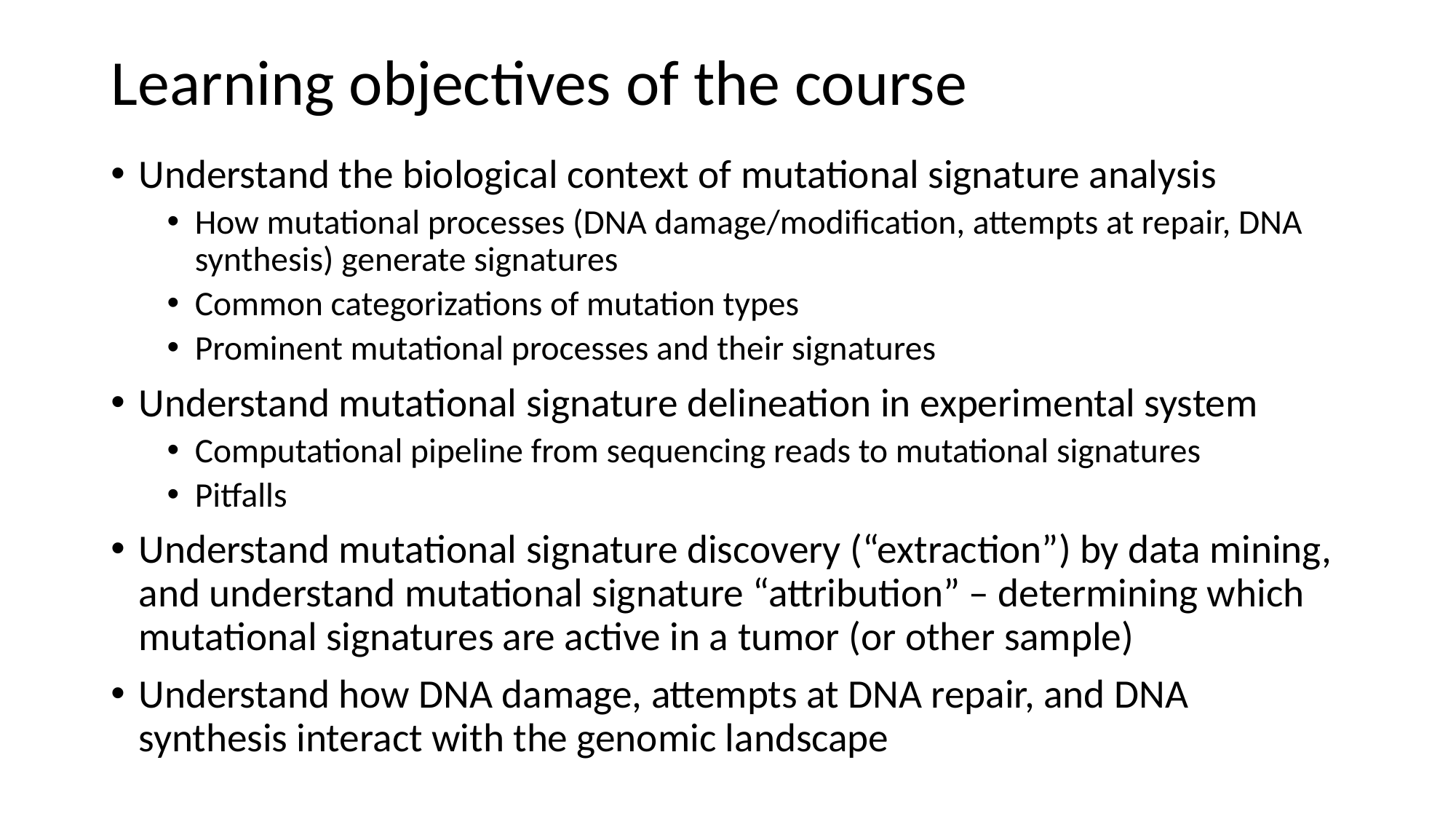

# Learning objectives of the course
Understand the biological context of mutational signature analysis
How mutational processes (DNA damage/modification, attempts at repair, DNA synthesis) generate signatures
Common categorizations of mutation types
Prominent mutational processes and their signatures
Understand mutational signature delineation in experimental system
Computational pipeline from sequencing reads to mutational signatures
Pitfalls
Understand mutational signature discovery (“extraction”) by data mining, and understand mutational signature “attribution” – determining which mutational signatures are active in a tumor (or other sample)
Understand how DNA damage, attempts at DNA repair, and DNA synthesis interact with the genomic landscape